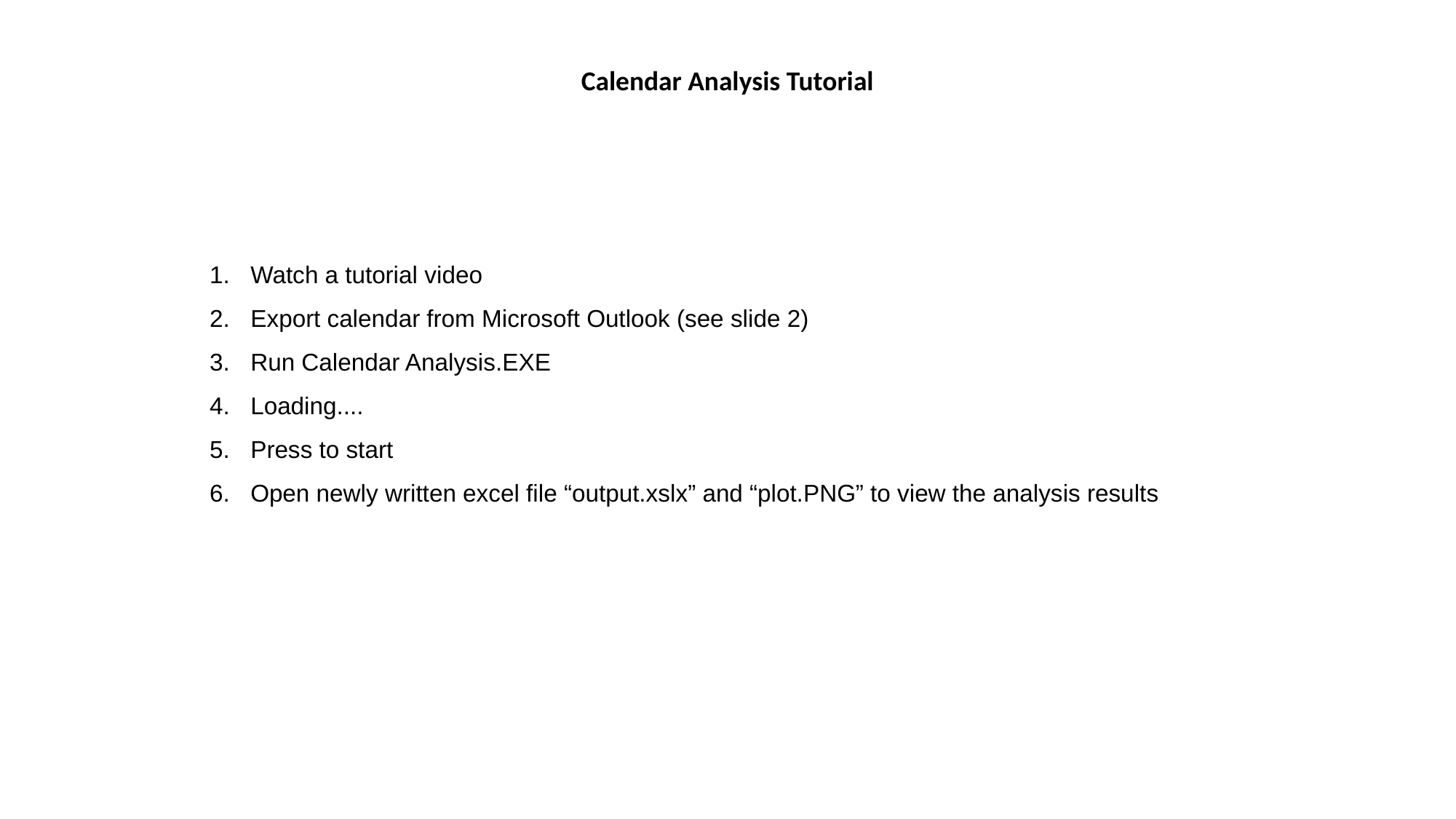

Calendar Analysis Tutorial
Watch a tutorial video
Export calendar from Microsoft Outlook (see slide 2)
Run Calendar Analysis.EXE
Loading....
Press to start
Open newly written excel file “output.xslx” and “plot.PNG” to view the analysis results